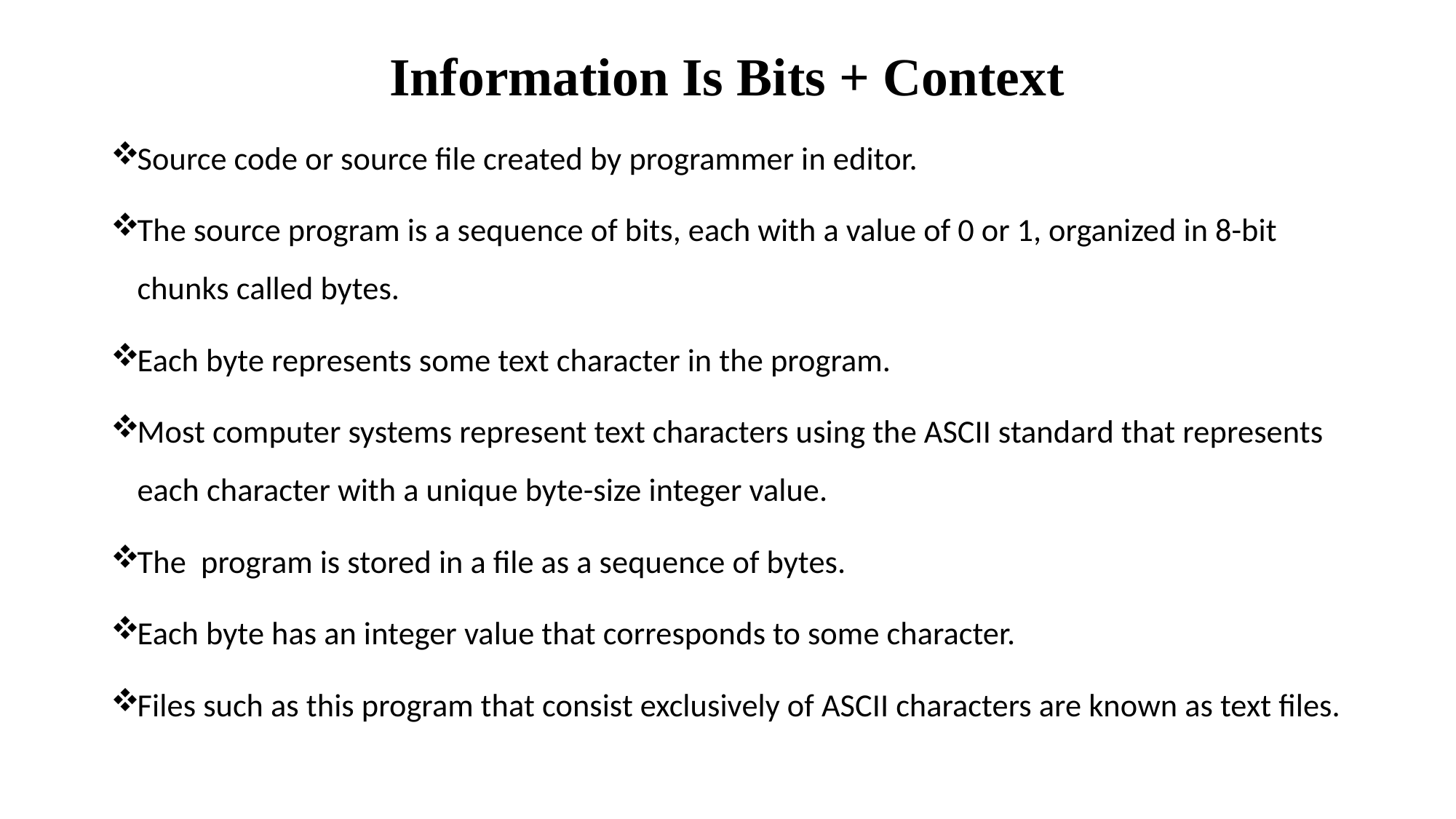

# Information Is Bits + Context
Source code or source file created by programmer in editor.
The source program is a sequence of bits, each with a value of 0 or 1, organized in 8-bit chunks called bytes.
Each byte represents some text character in the program.
Most computer systems represent text characters using the ASCII standard that represents each character with a unique byte-size integer value.
The  program is stored in a file as a sequence of bytes.
Each byte has an integer value that corresponds to some character.
Files such as this program that consist exclusively of ASCII characters are known as text files.